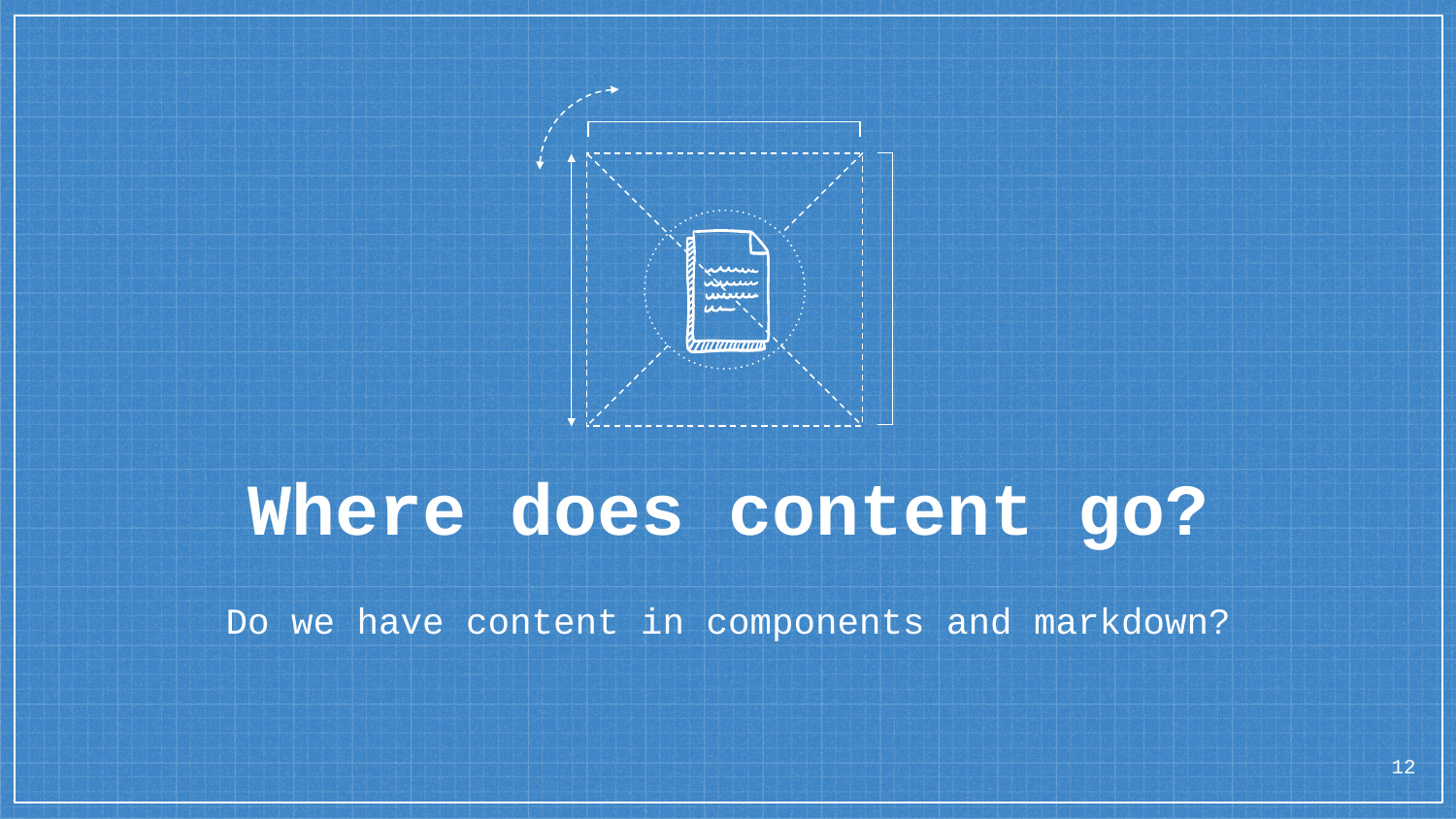

Where does content go?
Do we have content in components and markdown?
12